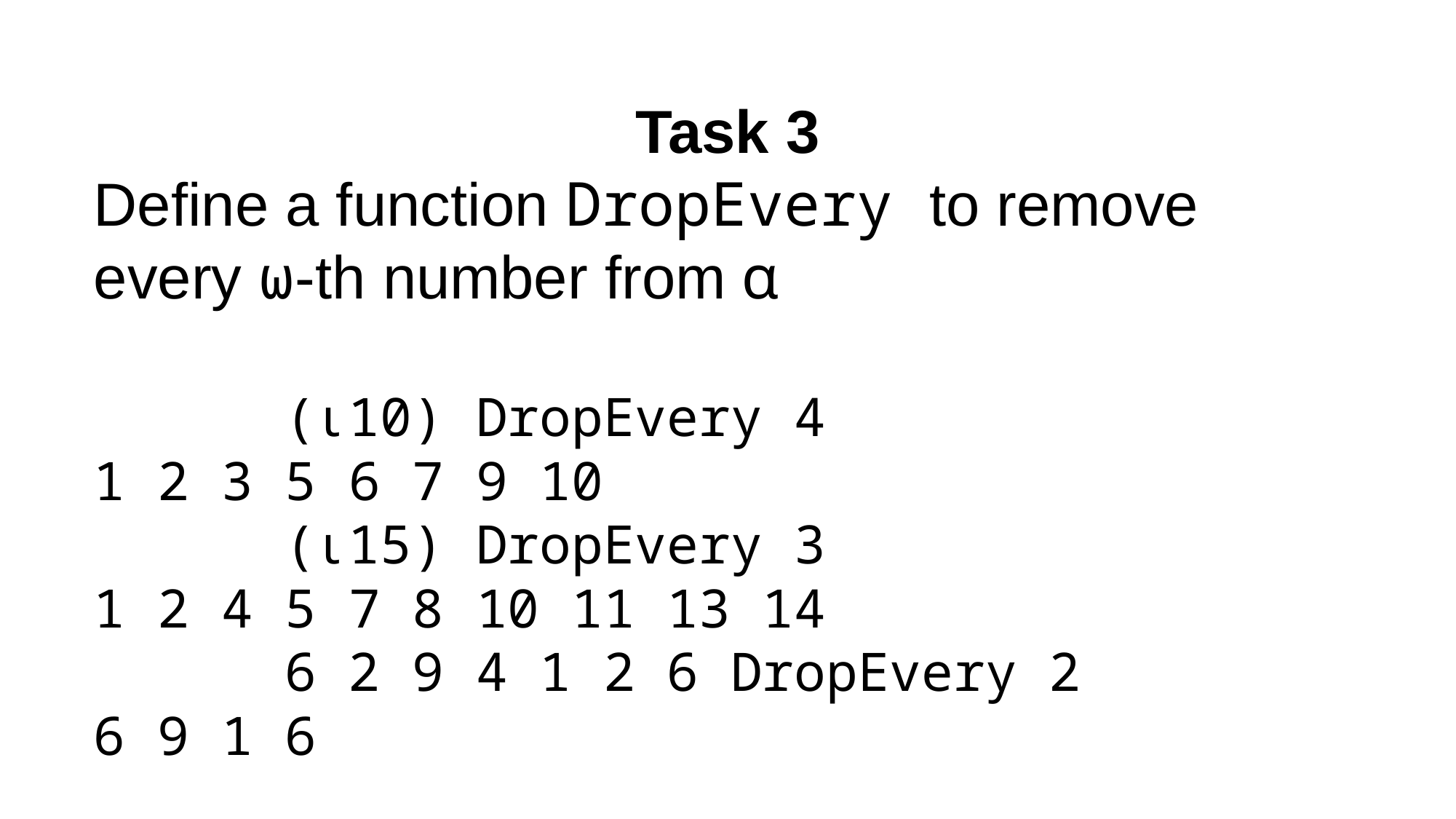

Task 3
Define a function DropEvery to remove every ⍵-th number from ⍺

      (⍳10) DropEvery 4
1 2 3 5 6 7 9 10
      (⍳15) DropEvery 3
1 2 4 5 7 8 10 11 13 14
      6 2 9 4 1 2 6 DropEvery 2
6 9 1 6